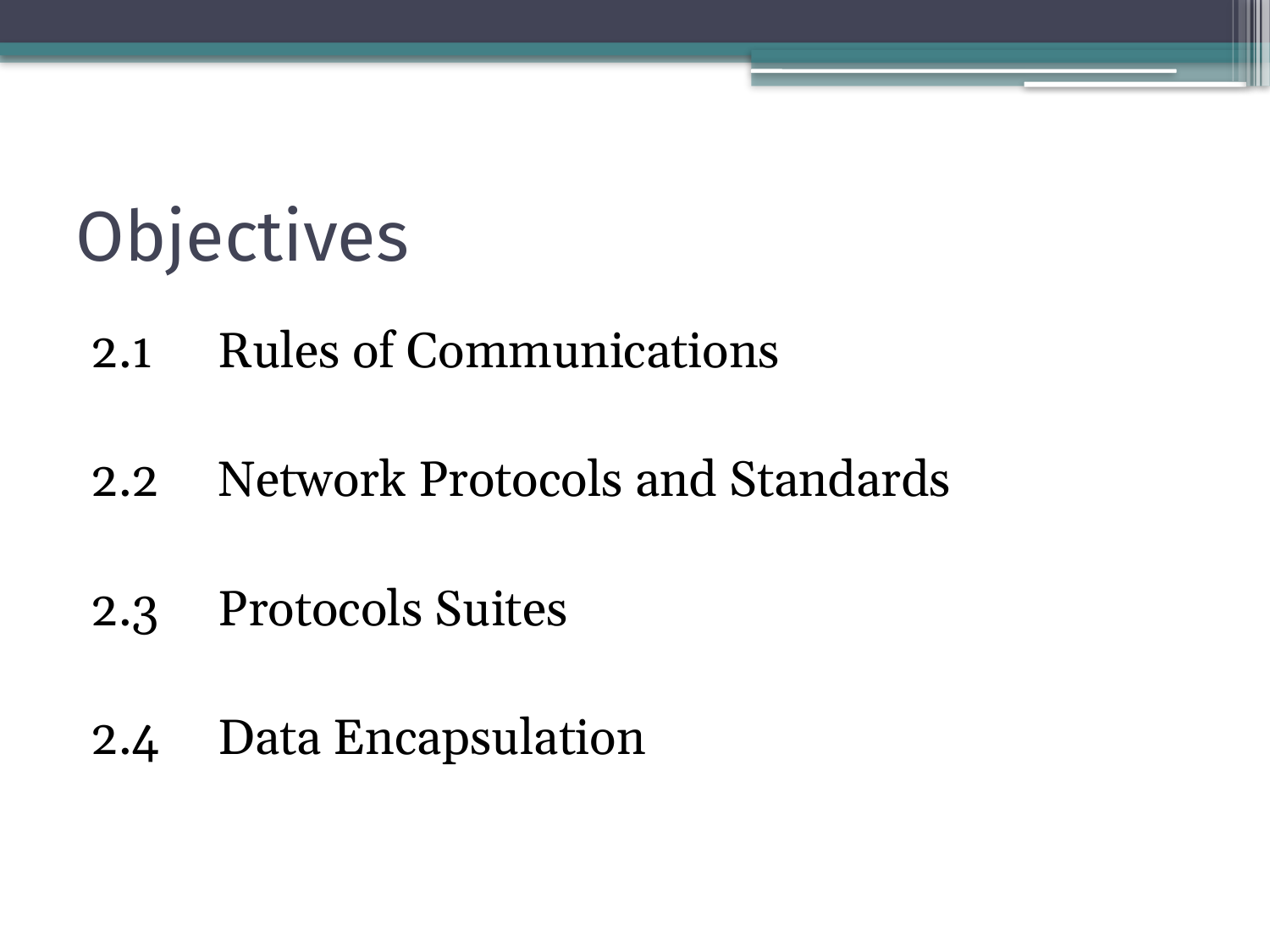

# Objectives
2.1	Rules of Communications

2.2	Network Protocols and Standards

2.3	Protocols Suites

2.4	Data Encapsulation